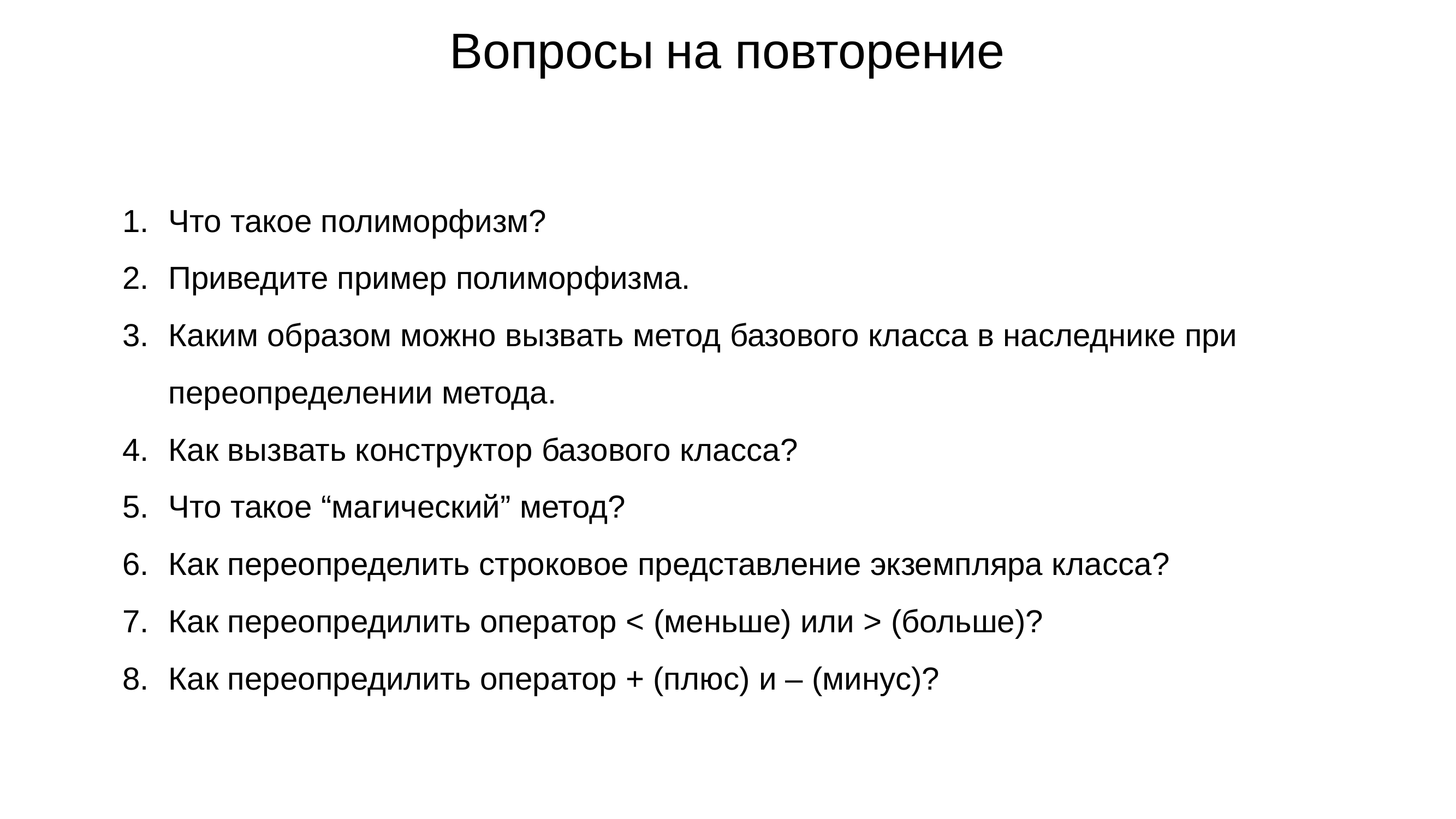

# Вопросы на повторение
Что такое полиморфизм?
Приведите пример полиморфизма.
Каким образом можно вызвать метод базового класса в наследнике при переопределении метода.
Как вызвать конструктор базового класса?
Что такое “магический” метод?
Как переопределить строковое представление экземпляра класса?
Как переопредилить оператор < (меньше) или > (больше)?
Как переопредилить оператор + (плюс) и – (минус)?